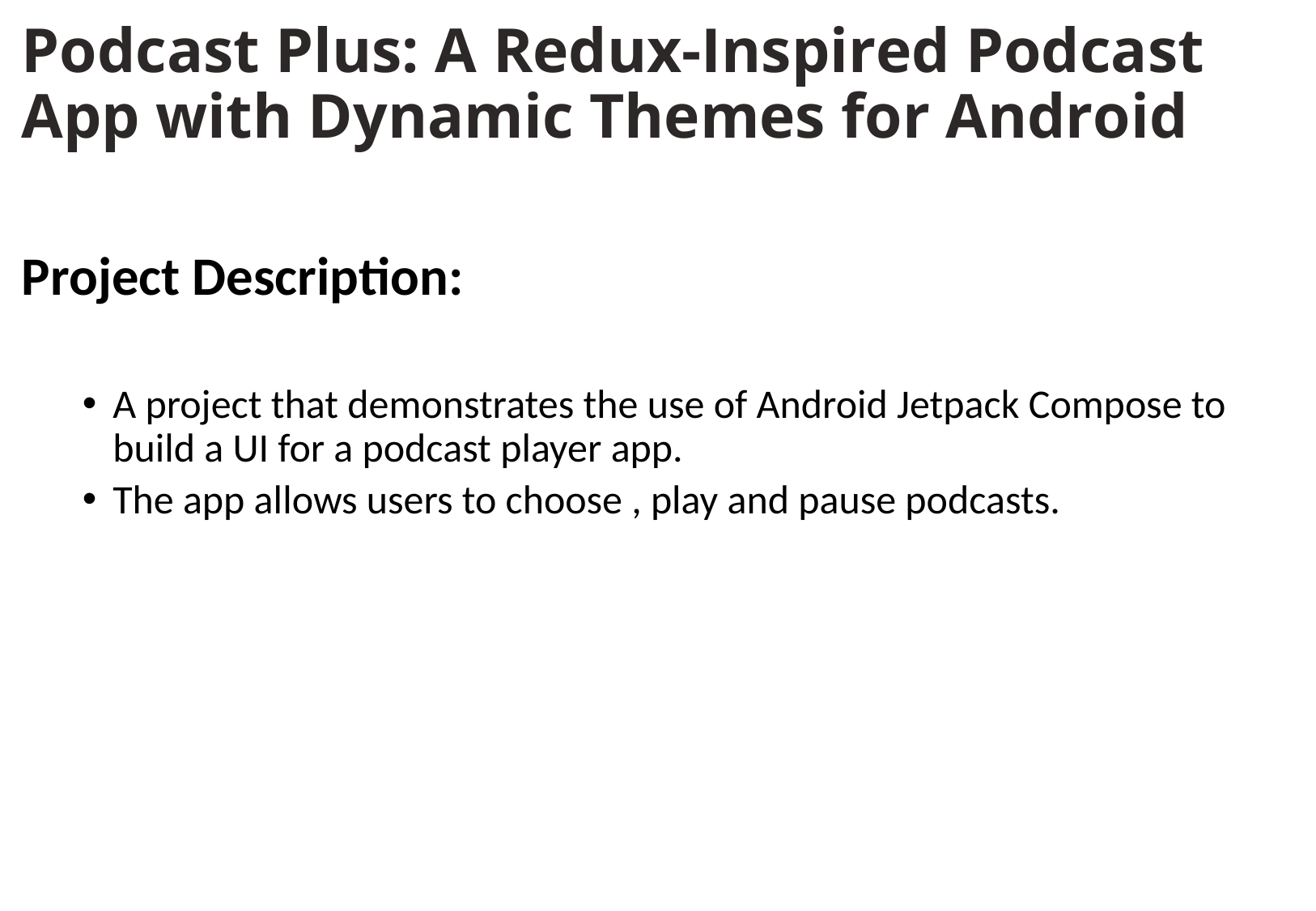

# Podcast Plus: A Redux-Inspired Podcast App with Dynamic Themes for Android

Project Description:

A project that demonstrates the use of Android Jetpack Compose to build a UI for a podcast player app.
The app allows users to choose , play and pause podcasts.